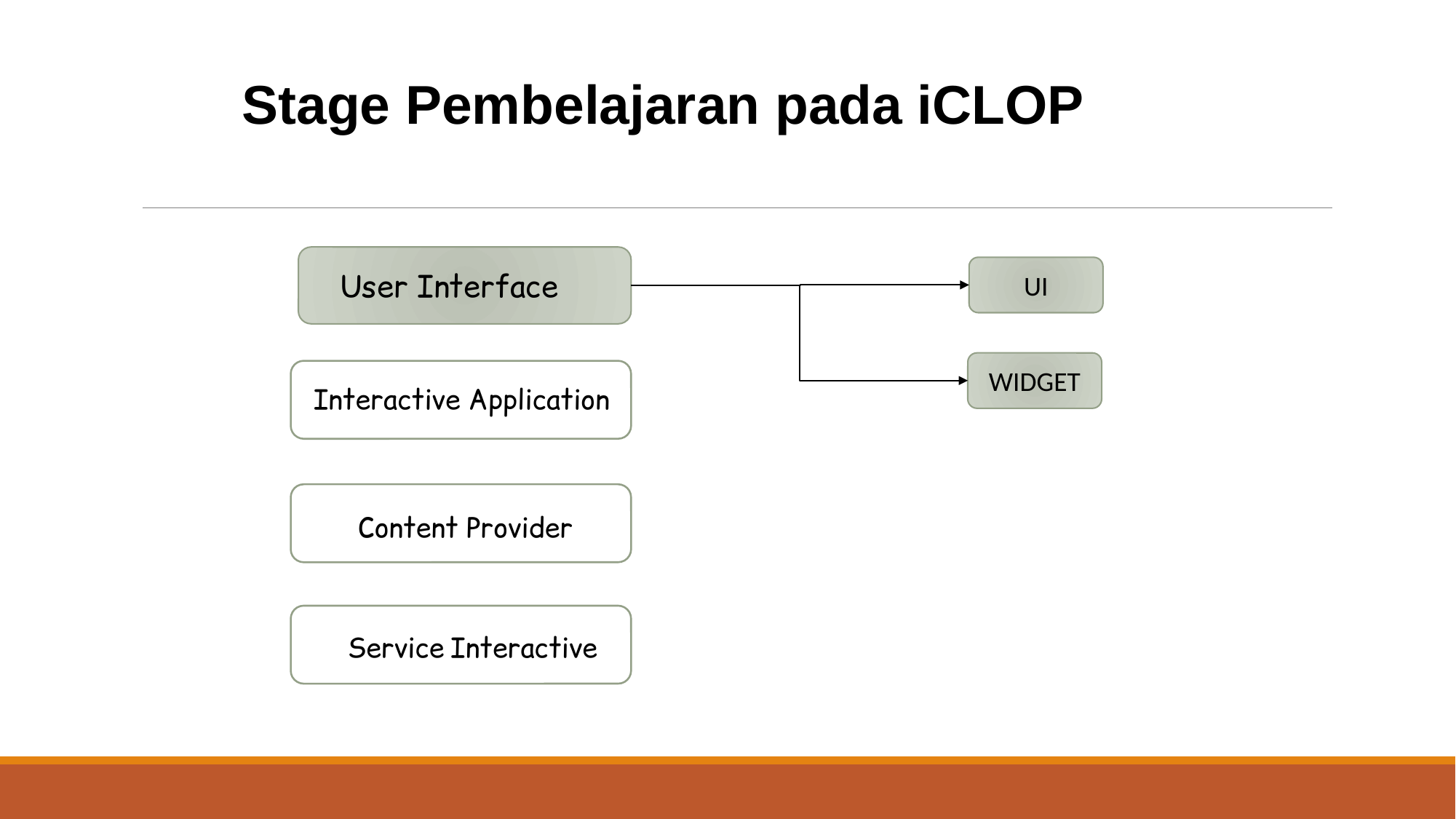

Stage Pembelajaran pada iCLOP

UI
User Interface
WIDGET

Interactive Application

Content Provider

Service Interactive